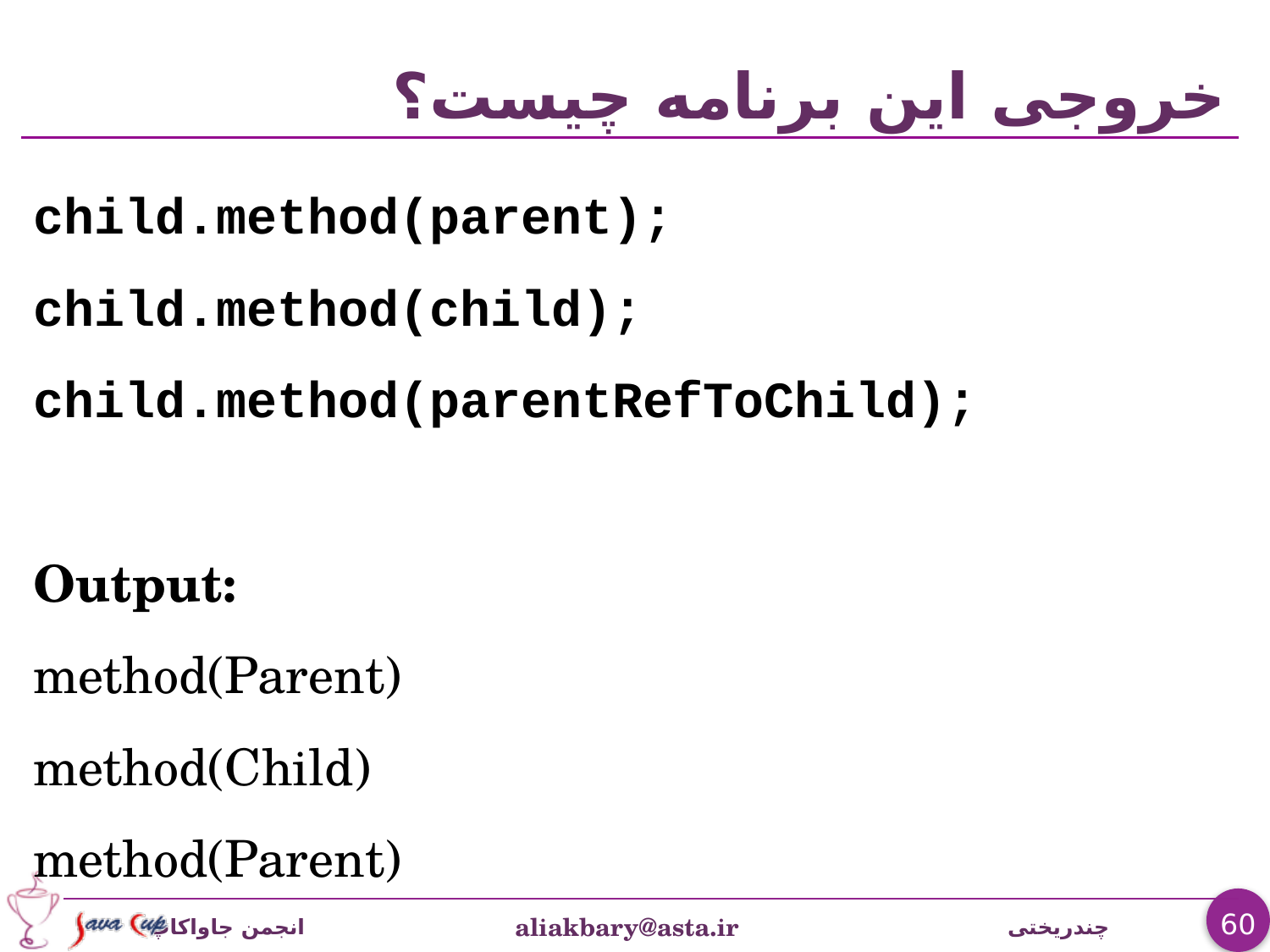

# خروجی این برنامه چیست؟
child.method(parent);
child.method(child);
child.method(parentRefToChild);

Output:
method(Parent)
method(Child)
method(Parent)